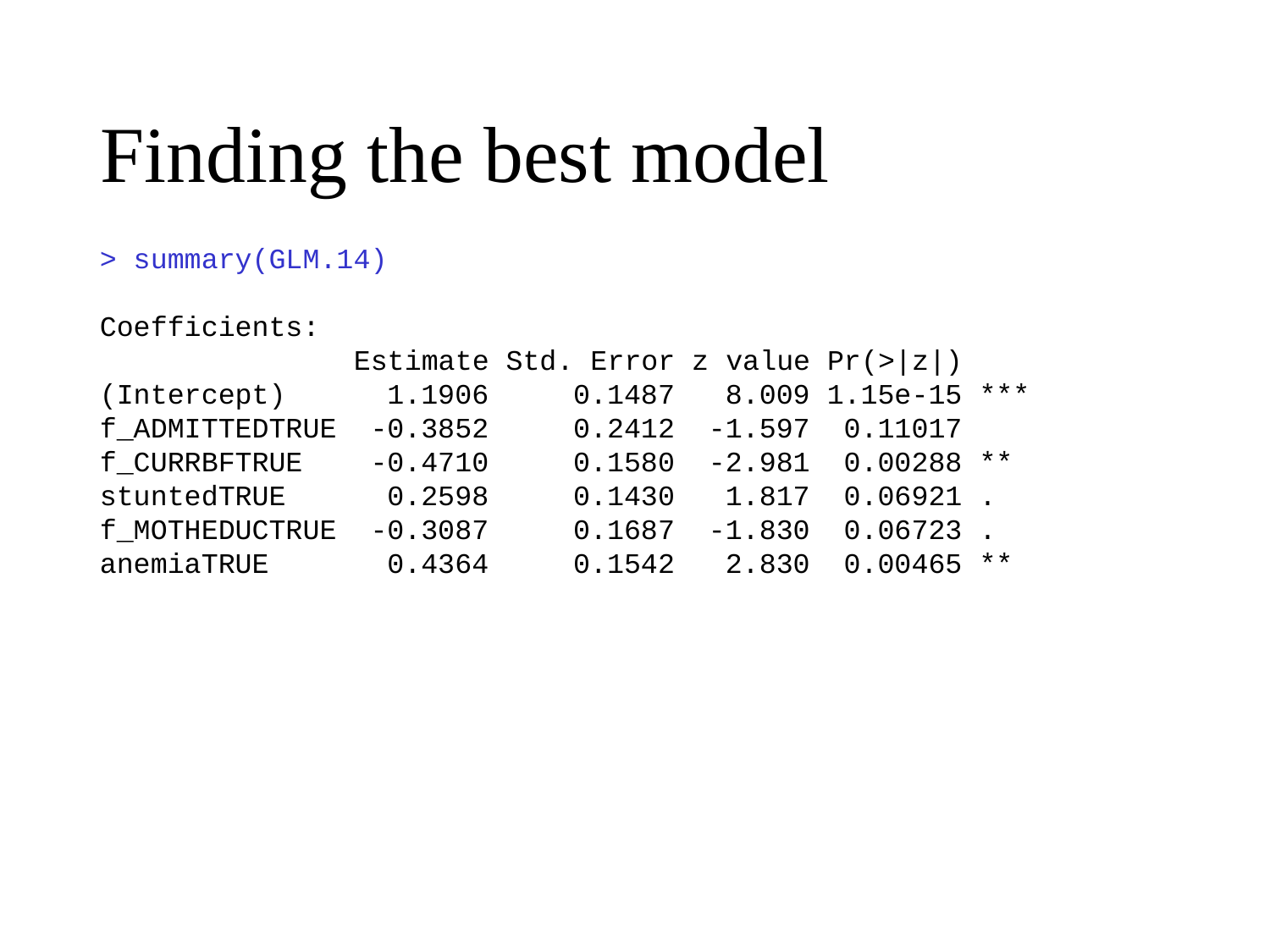

# Finding the best model
> summary(GLM.14)

Coefficients:
               Estimate Std. Error z value Pr(>|z|)
(Intercept)      1.1906     0.1487   8.009 1.15e-15 ***
f_ADMITTEDTRUE  -0.3852     0.2412  -1.597  0.11017
f_CURRBFTRUE    -0.4710     0.1580  -2.981  0.00288 **
stuntedTRUE      0.2598     0.1430   1.817  0.06921 .
f_MOTHEDUCTRUE  -0.3087     0.1687  -1.830  0.06723 .
anemiaTRUE       0.4364     0.1542   2.830  0.00465 **